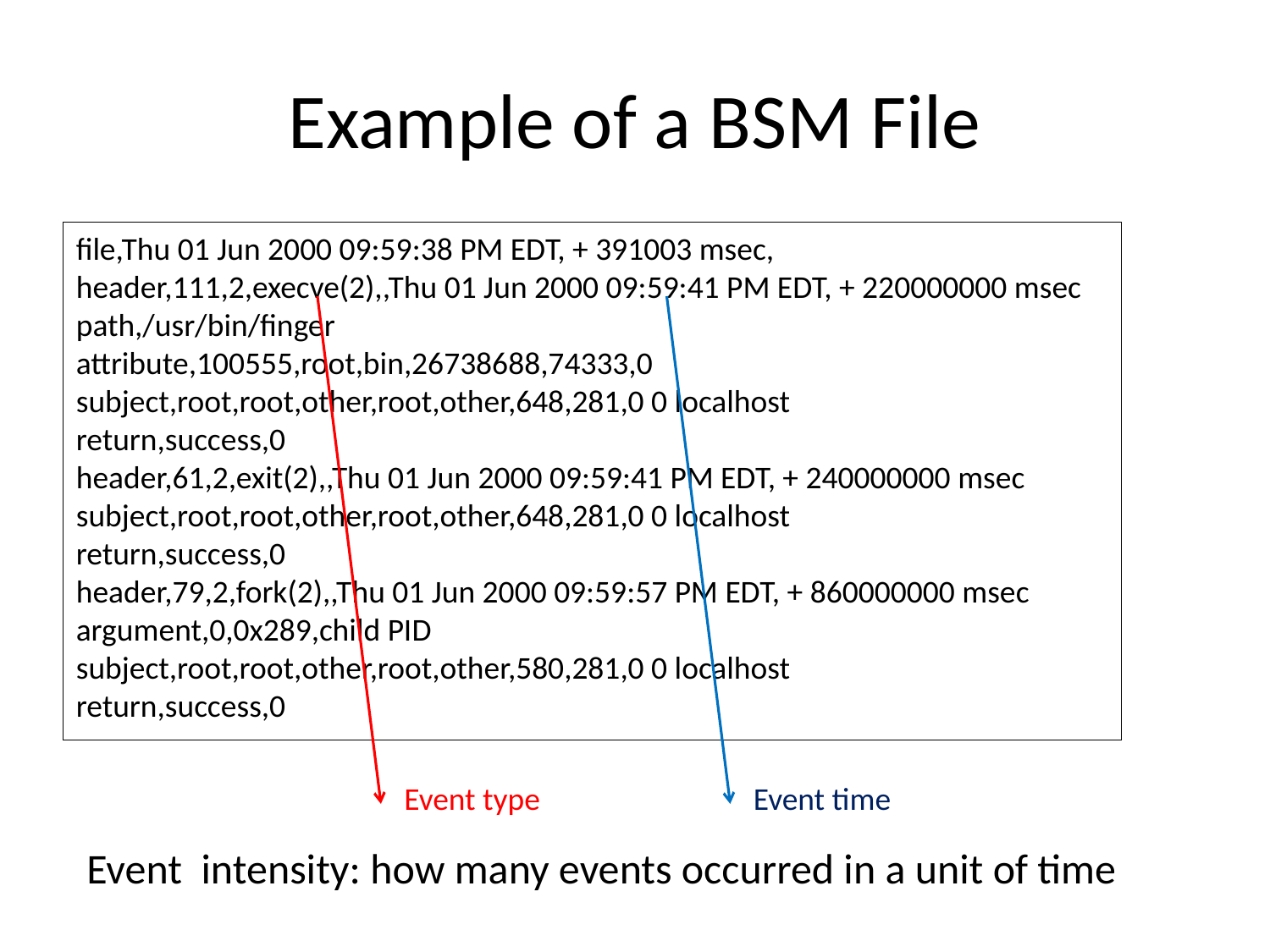

Example of a BSM File
file,Thu 01 Jun 2000 09:59:38 PM EDT, + 391003 msec,
header,111,2,execve(2),,Thu 01 Jun 2000 09:59:41 PM EDT, + 220000000 msec
path,/usr/bin/finger
attribute,100555,root,bin,26738688,74333,0
subject,root,root,other,root,other,648,281,0 0 localhost
return,success,0
header,61,2,exit(2),,Thu 01 Jun 2000 09:59:41 PM EDT, + 240000000 msec
subject,root,root,other,root,other,648,281,0 0 localhost
return,success,0
header,79,2,fork(2),,Thu 01 Jun 2000 09:59:57 PM EDT, + 860000000 msec
argument,0,0x289,child PID
subject,root,root,other,root,other,580,281,0 0 localhost
return,success,0

Event type
Event time
Event  intensity: how many events occurred in a unit of time